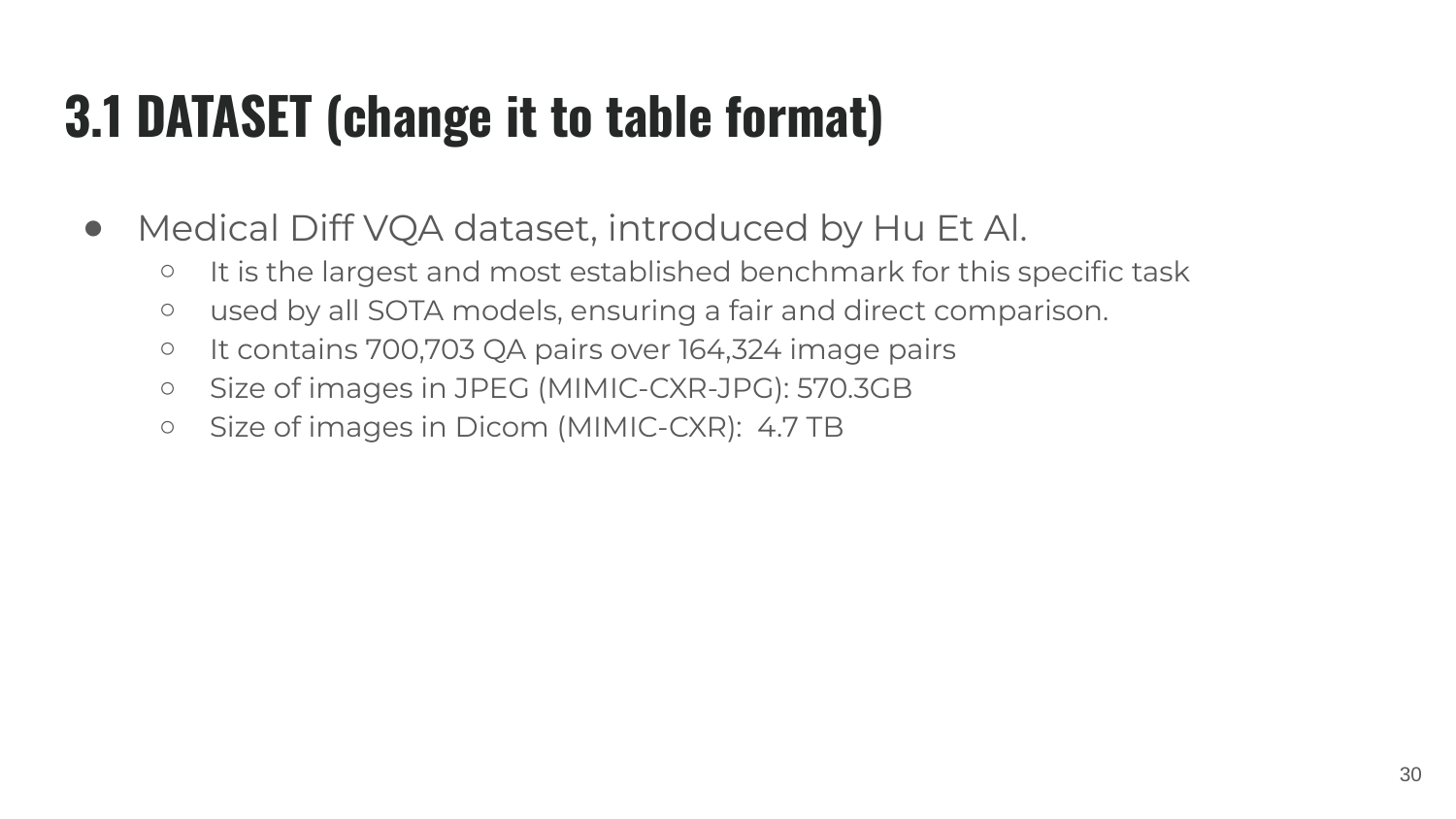

# 3.1 DATASET (change it to table format)
Medical Diff VQA dataset, introduced by Hu Et Al.
It is the largest and most established benchmark for this specific task
used by all SOTA models, ensuring a fair and direct comparison.
It contains 700,703 QA pairs over 164,324 image pairs
Size of images in JPEG (MIMIC-CXR-JPG): 570.3GB
Size of images in Dicom (MIMIC-CXR):  4.7 TB
30